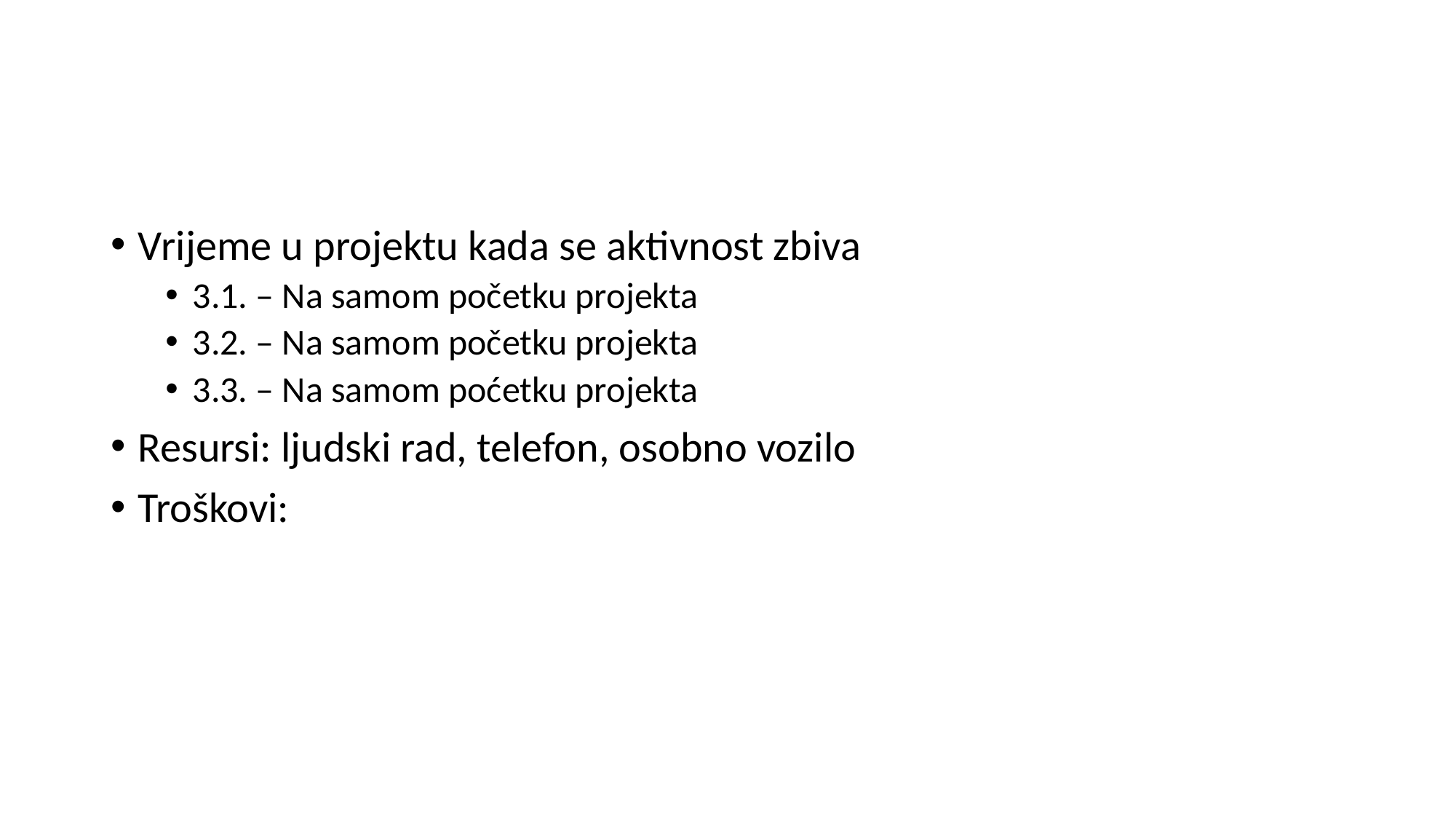

#
Vrijeme u projektu kada se aktivnost zbiva
3.1. – Na samom početku projekta
3.2. – Na samom početku projekta
3.3. – Na samom poćetku projekta
Resursi: ljudski rad, telefon, osobno vozilo
Troškovi: